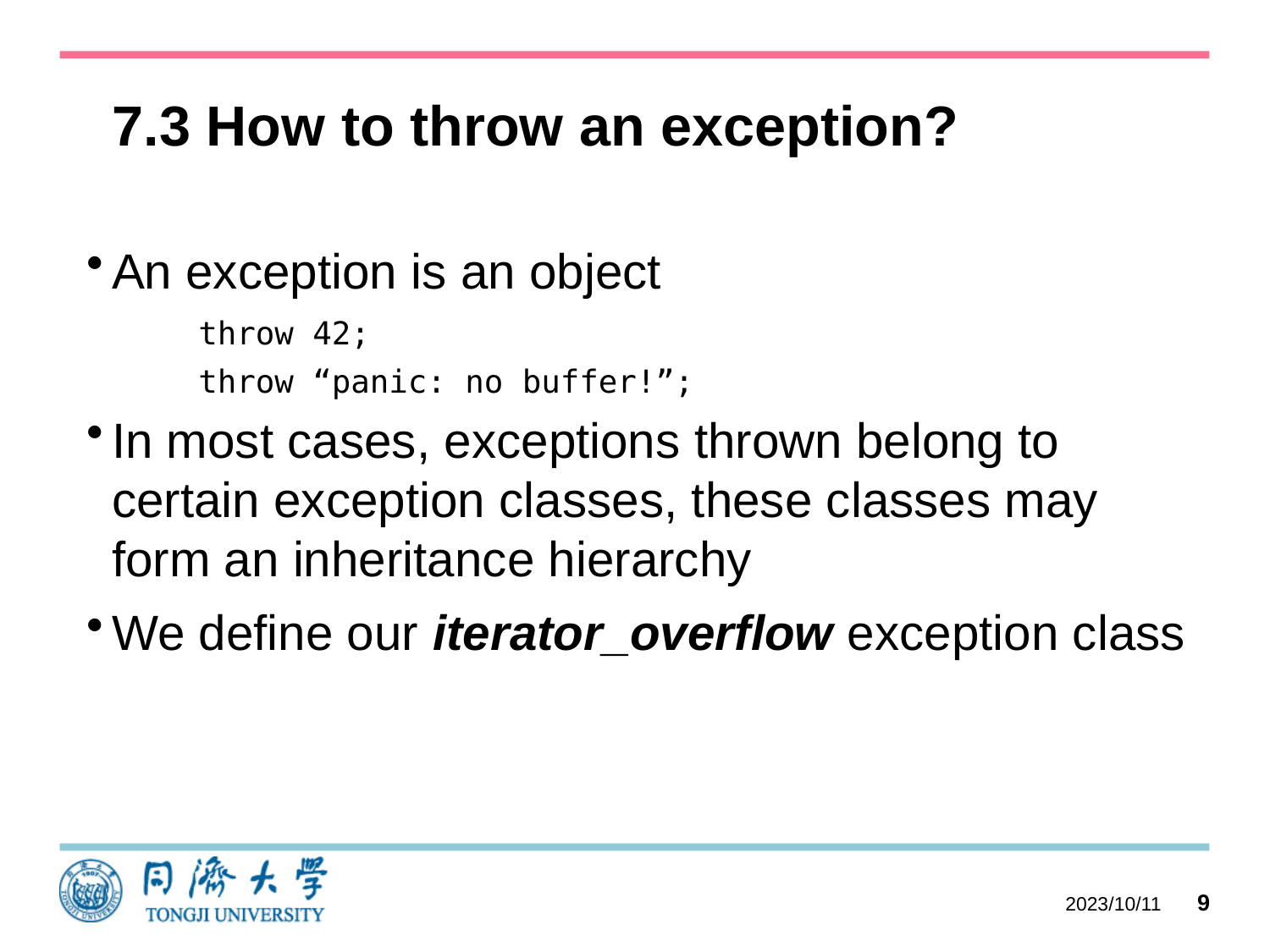

# 7.3 How to throw an exception?
An exception is an object
throw 42;
throw “panic: no buffer!”;
In most cases, exceptions thrown belong to certain exception classes, these classes may form an inheritance hierarchy
We define our iterator_overflow exception class
2023/10/11
9